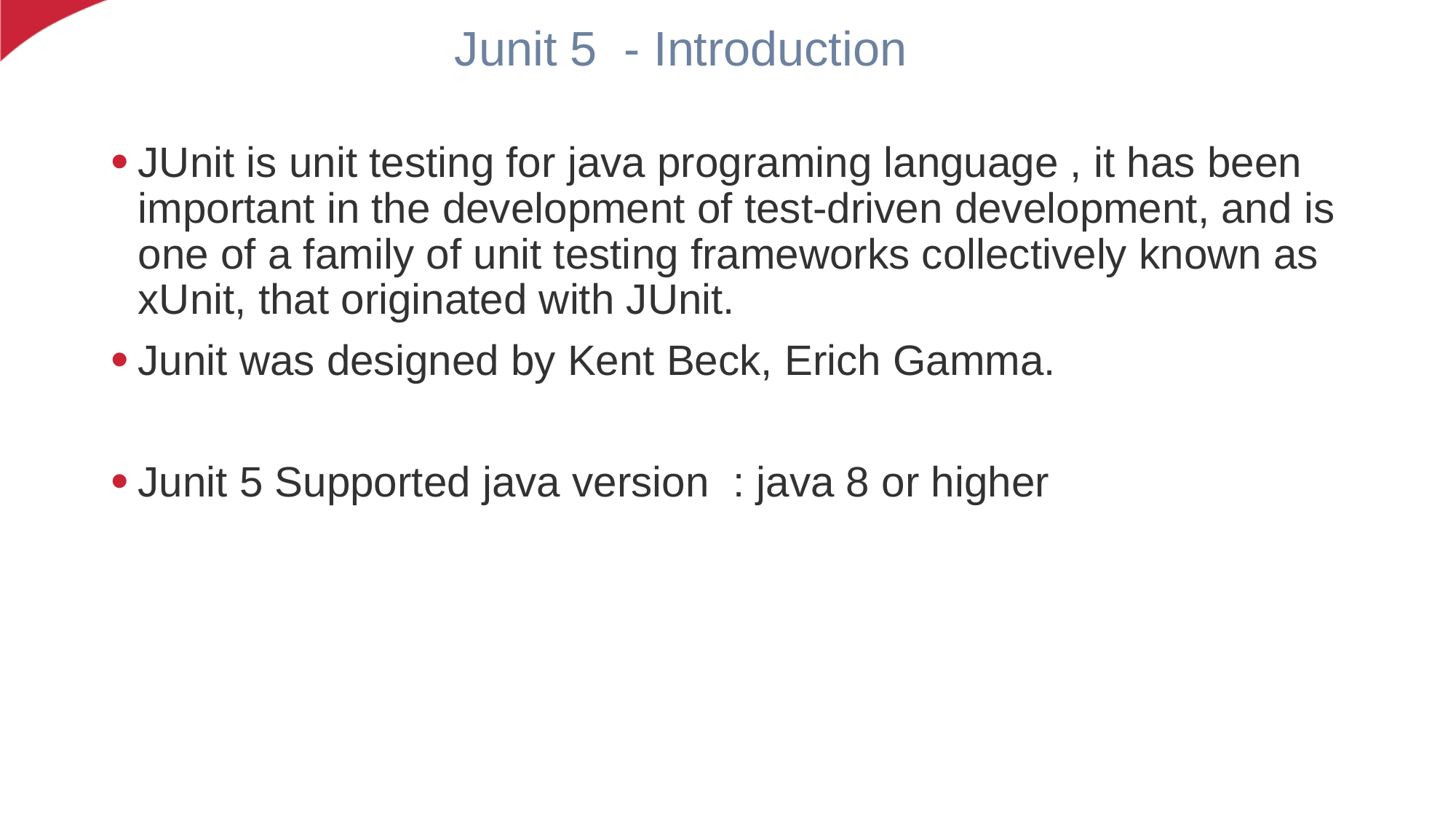

Junit 5  - Introduction
JUnit is unit testing for java programing language , it has been important in the development of test-driven development, and is one of a family of unit testing frameworks collectively known as xUnit, that originated with JUnit.
Junit was designed by Kent Beck, Erich Gamma.

Junit 5 Supported java version  : java 8 or higher